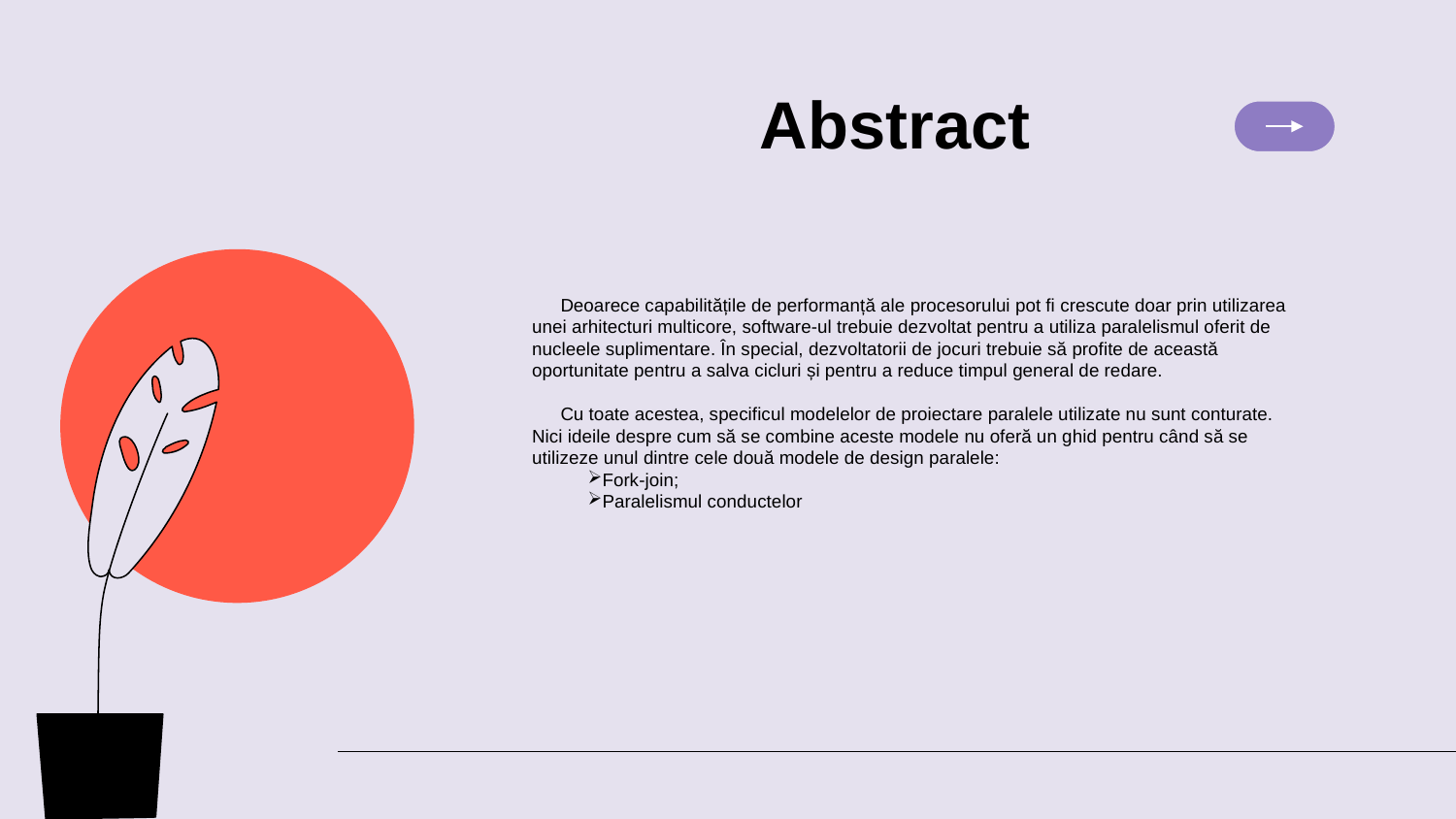

# Abstract
Deoarece capabilitățile de performanță ale procesorului pot fi crescute doar prin utilizarea unei arhitecturi multicore, software-ul trebuie dezvoltat pentru a utiliza paralelismul oferit de nucleele suplimentare. În special, dezvoltatorii de jocuri trebuie să profite de această oportunitate pentru a salva cicluri și pentru a reduce timpul general de redare.

Cu toate acestea, specificul modelelor de proiectare paralele utilizate nu sunt conturate. Nici ideile despre cum să se combine aceste modele nu oferă un ghid pentru când să se utilizeze unul dintre cele două modele de design paralele:
Fork-join;
Paralelismul conductelor